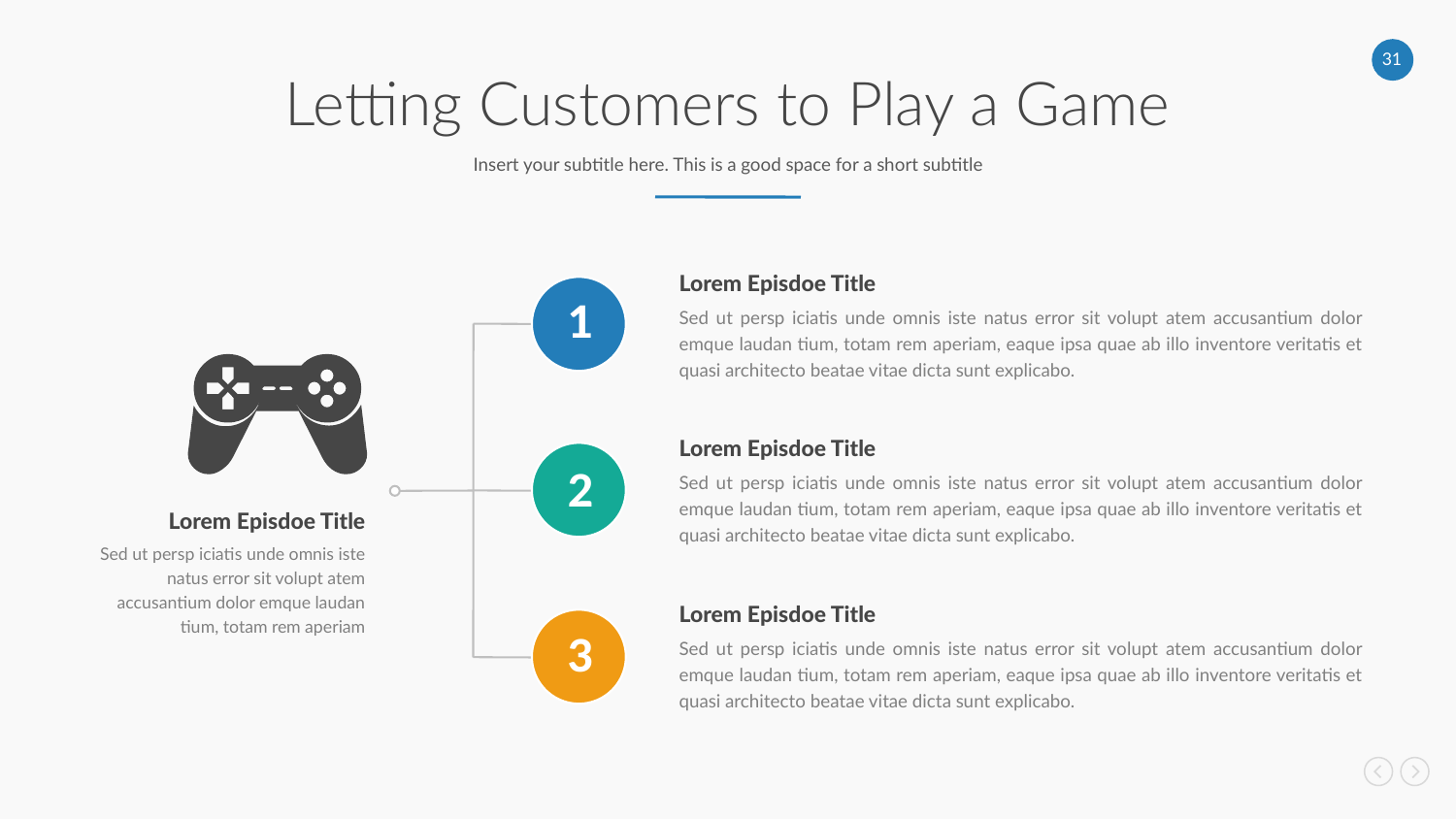

Letting Customers to Play a Game
Insert your subtitle here. This is a good space for a short subtitle
Lorem Episdoe Title

1

2

3
Sed ut persp iciatis unde omnis iste natus error sit volupt atem accusantium dolor emque laudan tium, totam rem aperiam, eaque ipsa quae ab illo inventore veritatis et quasi architecto beatae vitae dicta sunt explicabo.

Lorem Episdoe Title
Sed ut persp iciatis unde omnis iste natus error sit volupt atem accusantium dolor emque laudan tium, totam rem aperiam, eaque ipsa quae ab illo inventore veritatis et quasi architecto beatae vitae dicta sunt explicabo.
Lorem Episdoe Title
Sed ut persp iciatis unde omnis iste natus error sit volupt atem accusantium dolor emque laudan tium, totam rem aperiam
Lorem Episdoe Title
Sed ut persp iciatis unde omnis iste natus error sit volupt atem accusantium dolor emque laudan tium, totam rem aperiam, eaque ipsa quae ab illo inventore veritatis et quasi architecto beatae vitae dicta sunt explicabo.